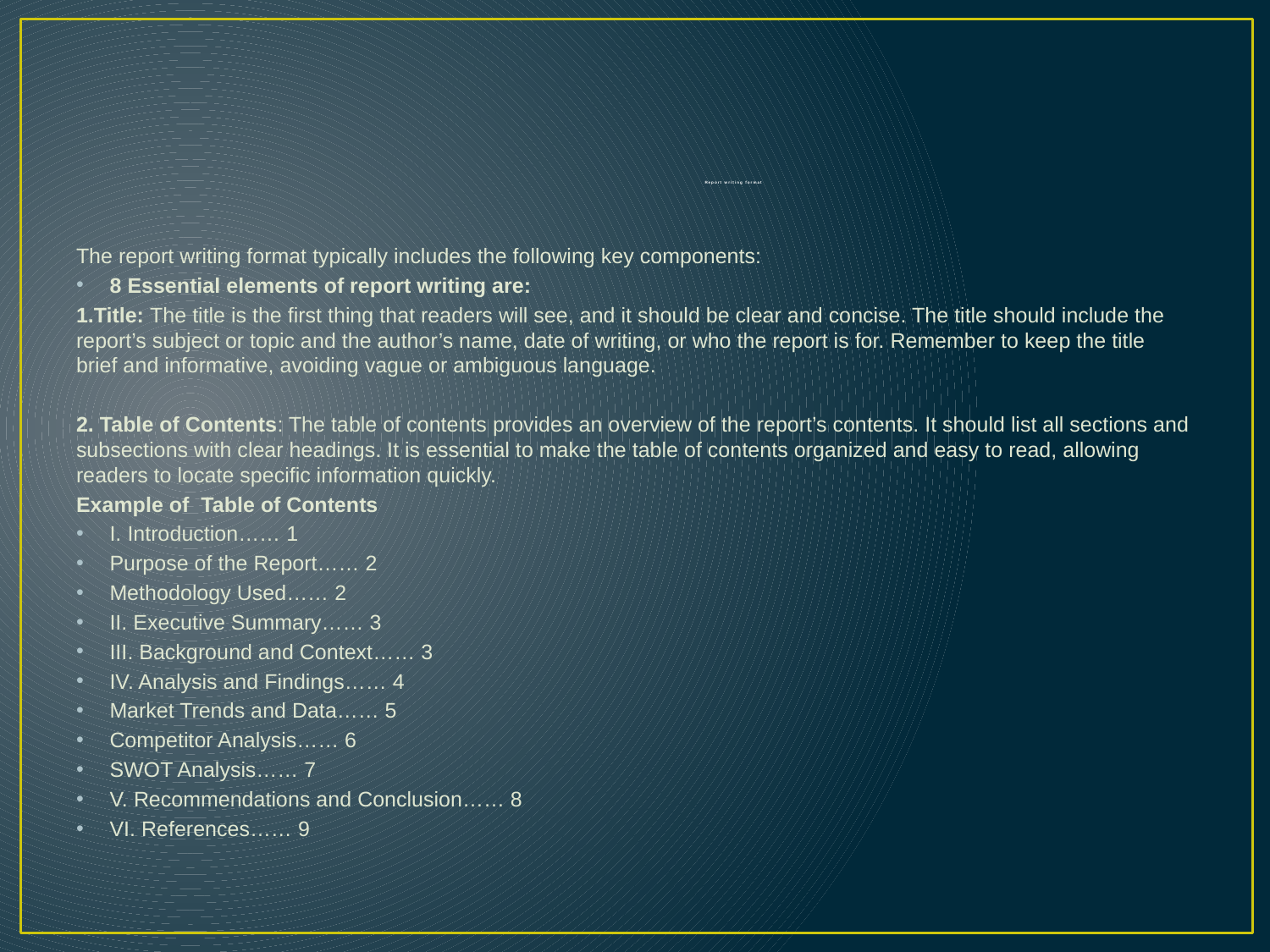

# Report writing format
The report writing format typically includes the following key components:
8 Essential elements of report writing are:
1.Title: The title is the first thing that readers will see, and it should be clear and concise. The title should include the report’s subject or topic and the author’s name, date of writing, or who the report is for. Remember to keep the title brief and informative, avoiding vague or ambiguous language.

2. Table of Contents: The table of contents provides an overview of the report’s contents. It should list all sections and subsections with clear headings. It is essential to make the table of contents organized and easy to read, allowing readers to locate specific information quickly.
Example of  Table of Contents
I. Introduction…… 1
Purpose of the Report…… 2
Methodology Used…… 2
II. Executive Summary…… 3
III. Background and Context…… 3
IV. Analysis and Findings…… 4
Market Trends and Data…… 5
Competitor Analysis…… 6
SWOT Analysis…… 7
V. Recommendations and Conclusion…… 8
VI. References…… 9